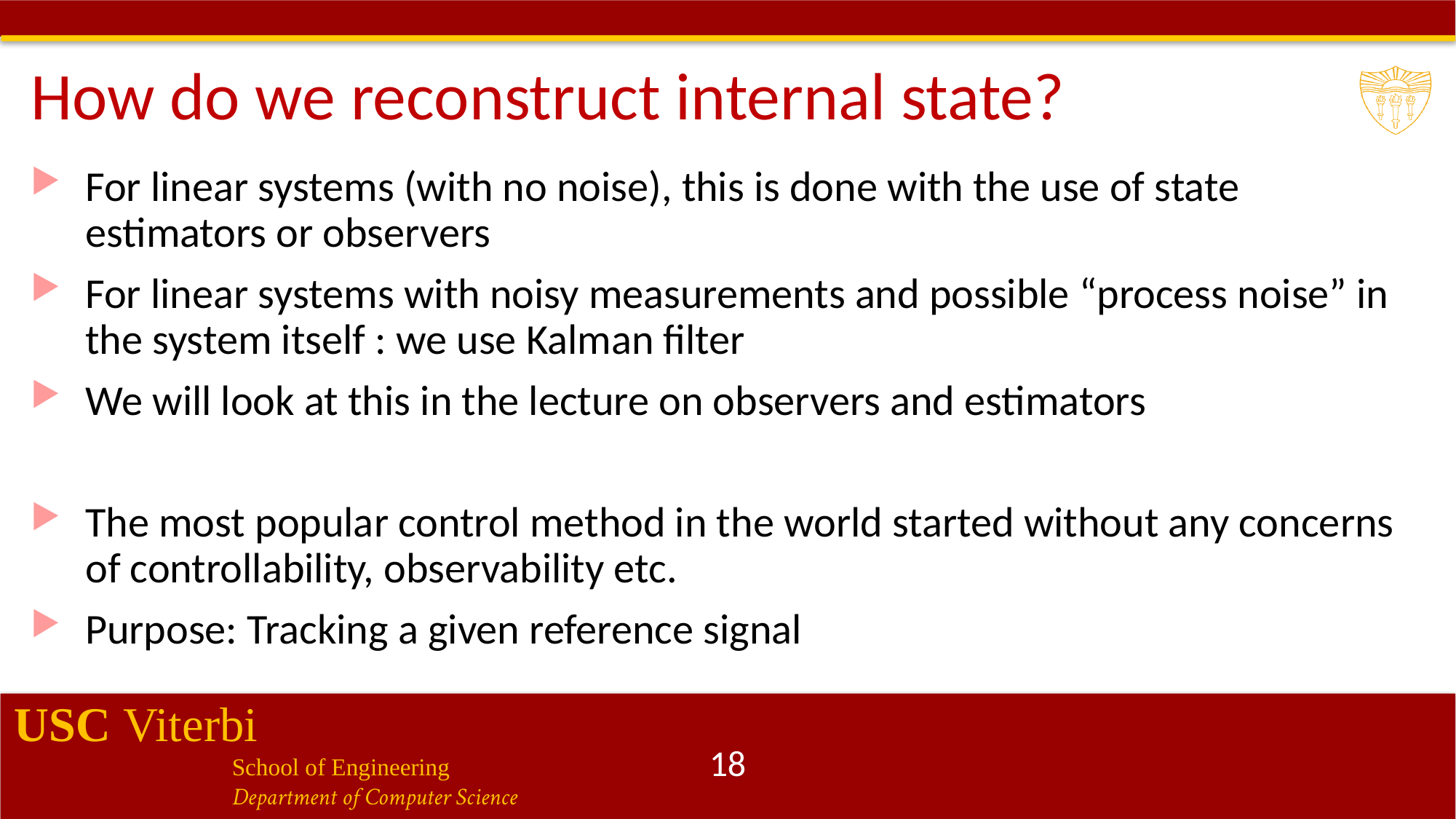

# How do we reconstruct internal state?
For linear systems (with no noise), this is done with the use of state estimators or observers
For linear systems with noisy measurements and possible “process noise” in the system itself : we use Kalman filter
We will look at this in the lecture on observers and estimators

The most popular control method in the world started without any concerns of controllability, observability etc.
Purpose: Tracking a given reference signal
18